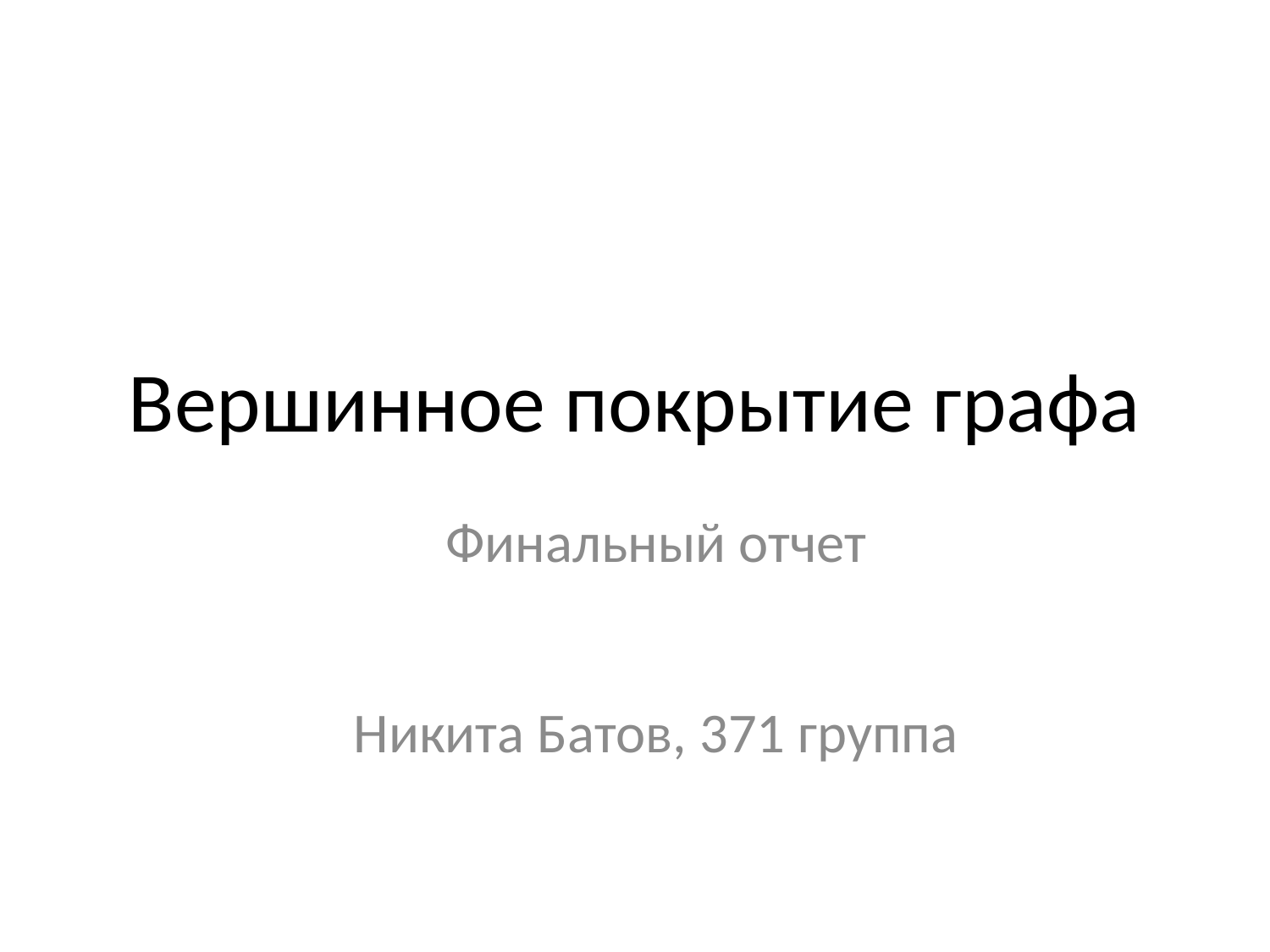

# Вершинное покрытие графа
Финальный отчет

Никита Батов, 371 группа